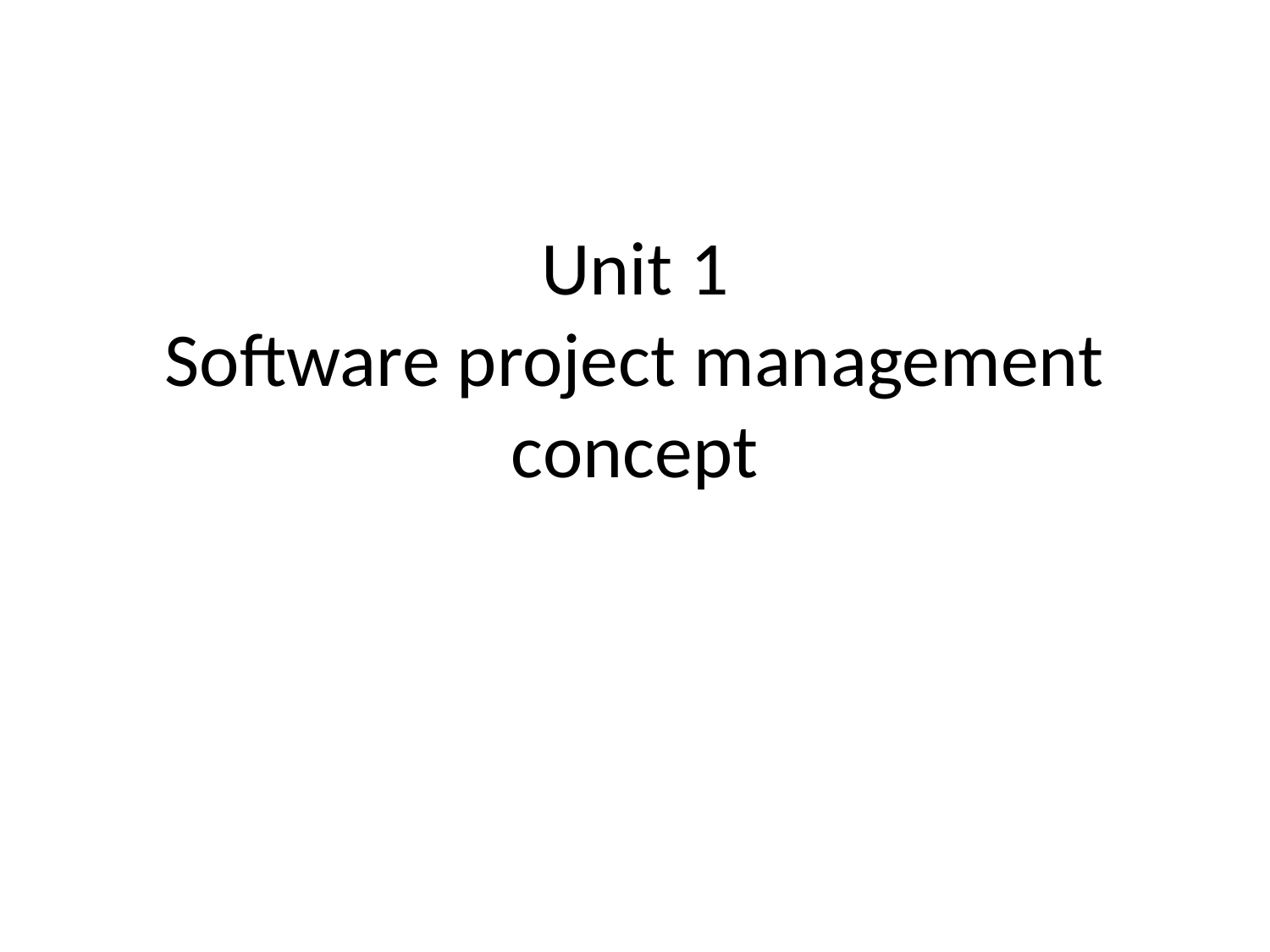

# Unit 1 Software project management concept